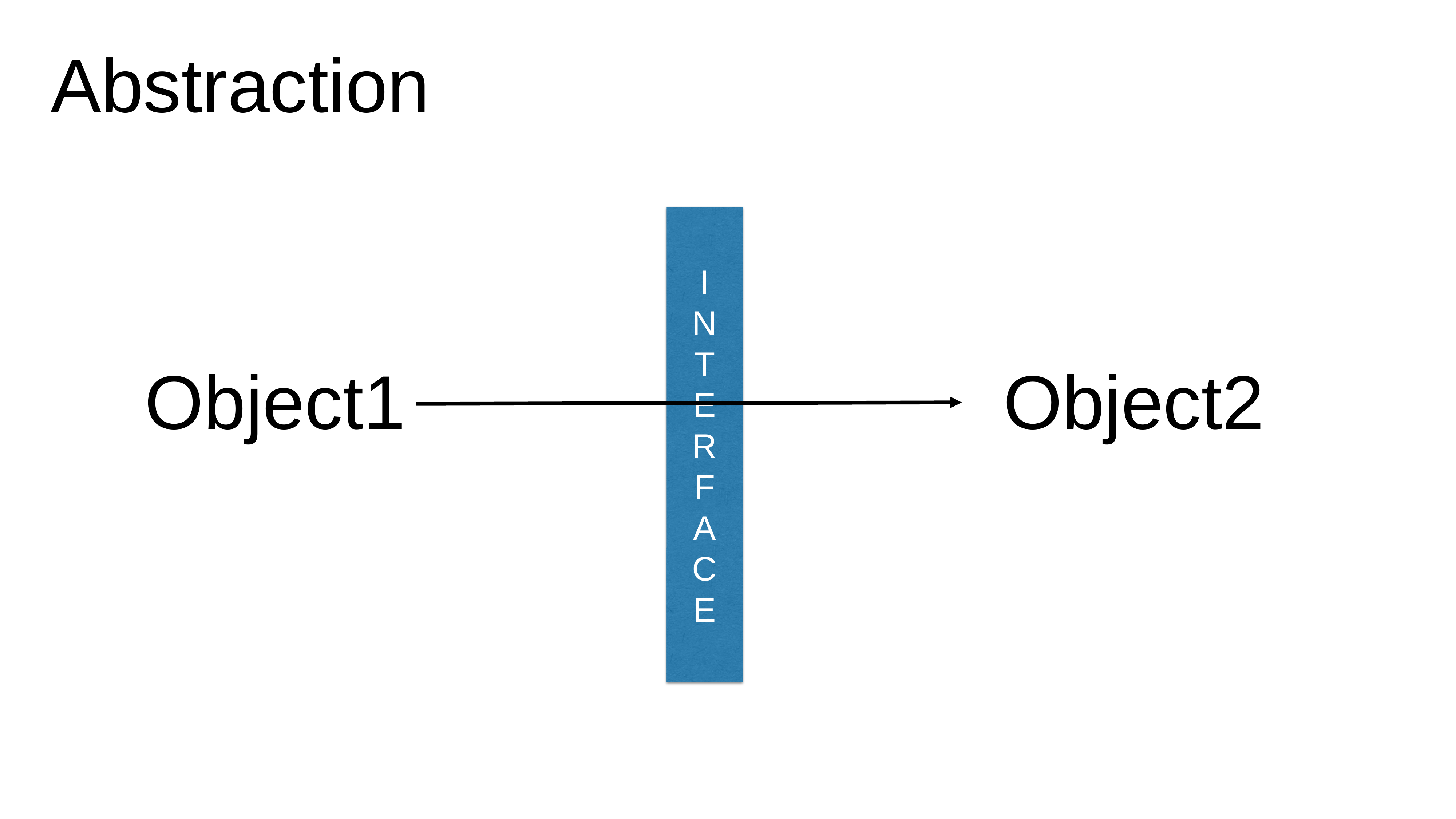

Abstraction
I
N
T
E
R
F
A
C
E
Object1
Object2